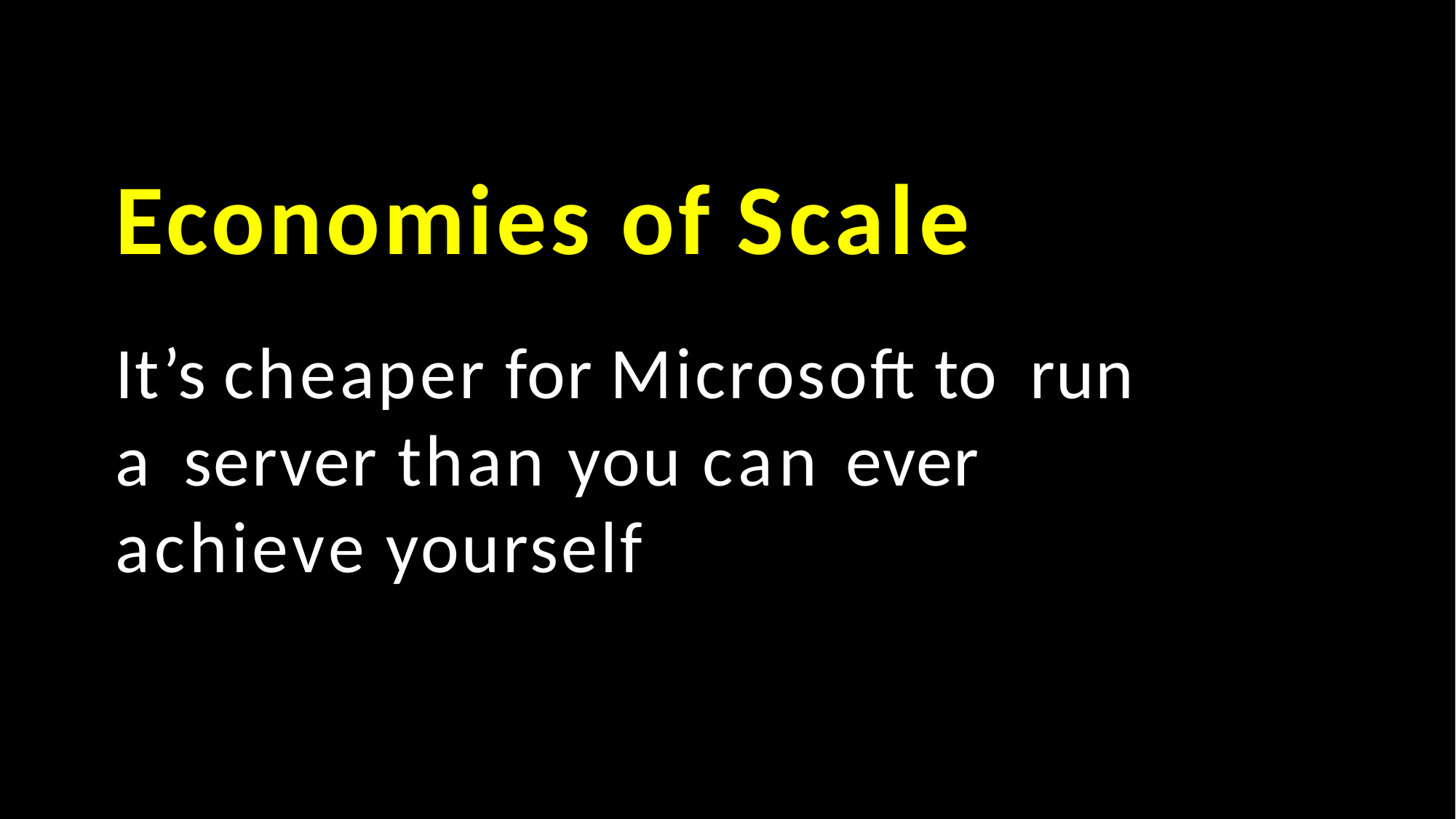

Economies of Scale

It’s cheaper for Microsoft to  run a server than you can ever achieve yourself